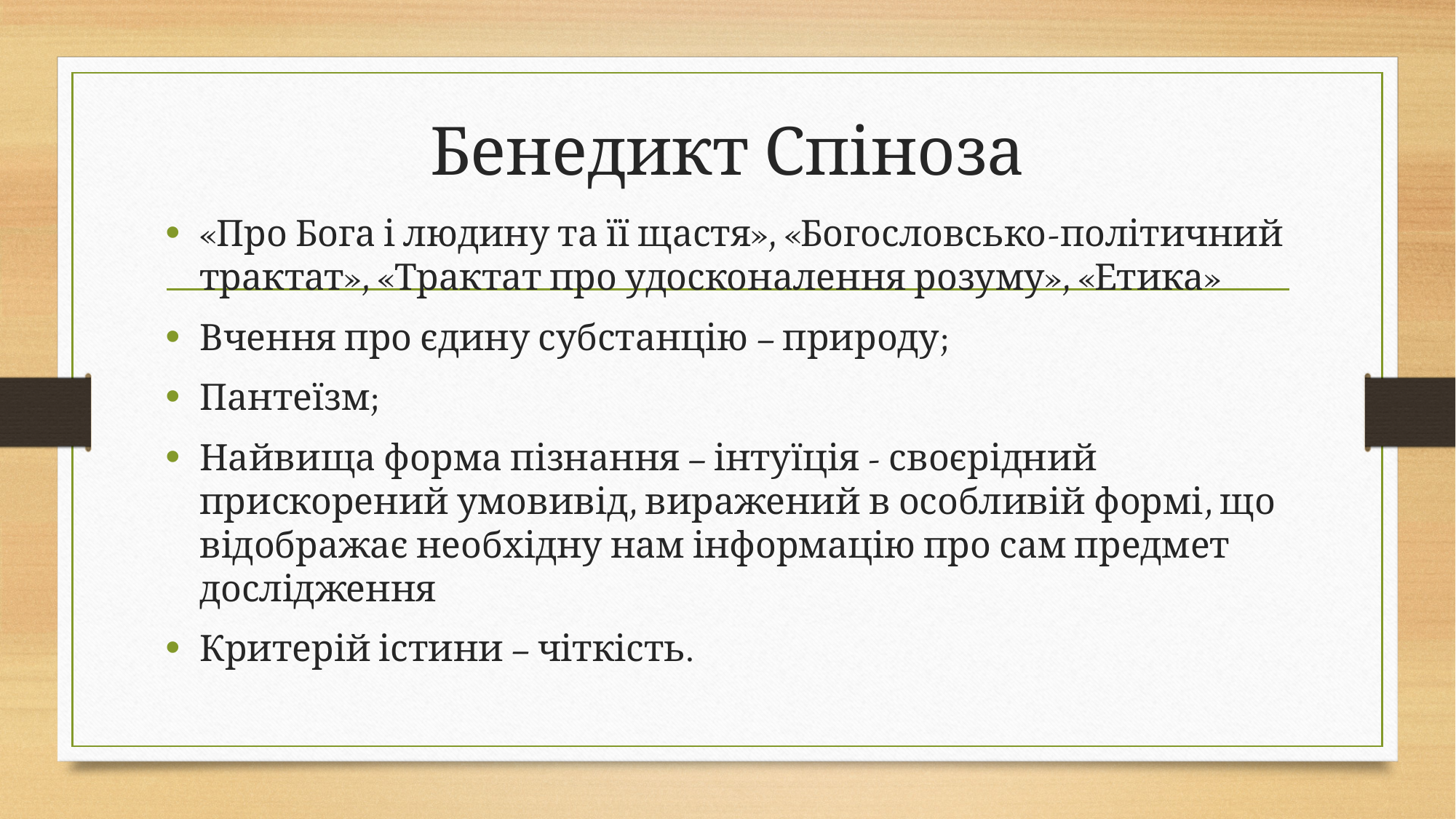

# Бенедикт Спіноза
«Про Бога і людину та її щастя», «Богословсько-політичний трактат», «Трактат про удосконалення розуму», «Етика»
Вчення про єдину субстанцію – природу;
Пантеїзм;
Найвища форма пізнання – інтуїція - своєрідний прискорений умовивід, виражений в особливій формі, що відображає необхідну нам інформацію про сам предмет дослідження
Критерій істини – чіткість.